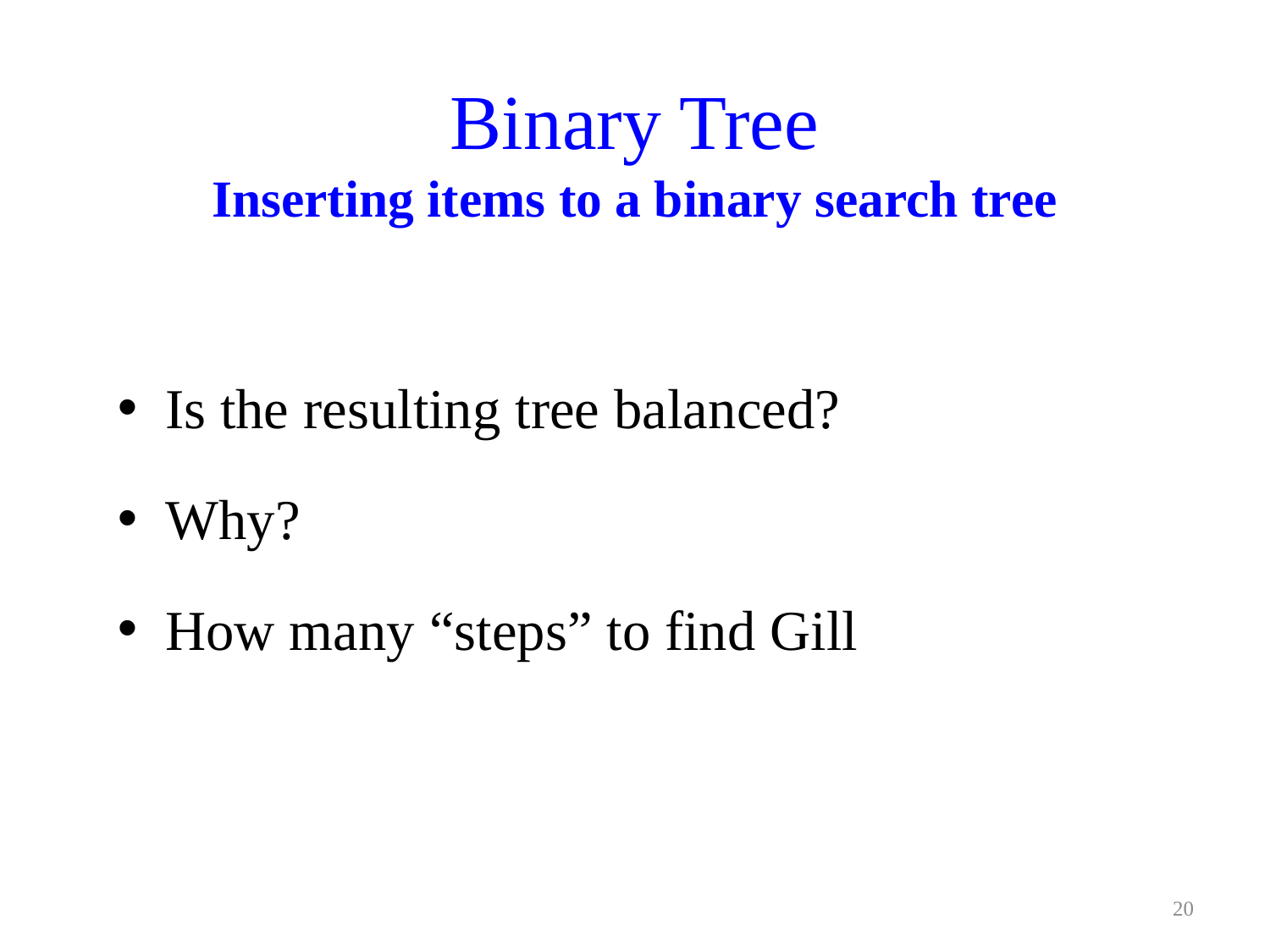

# Binary Tree Inserting items to a binary search tree
Is the resulting tree balanced?
Why?
How many “steps” to find Gill
20